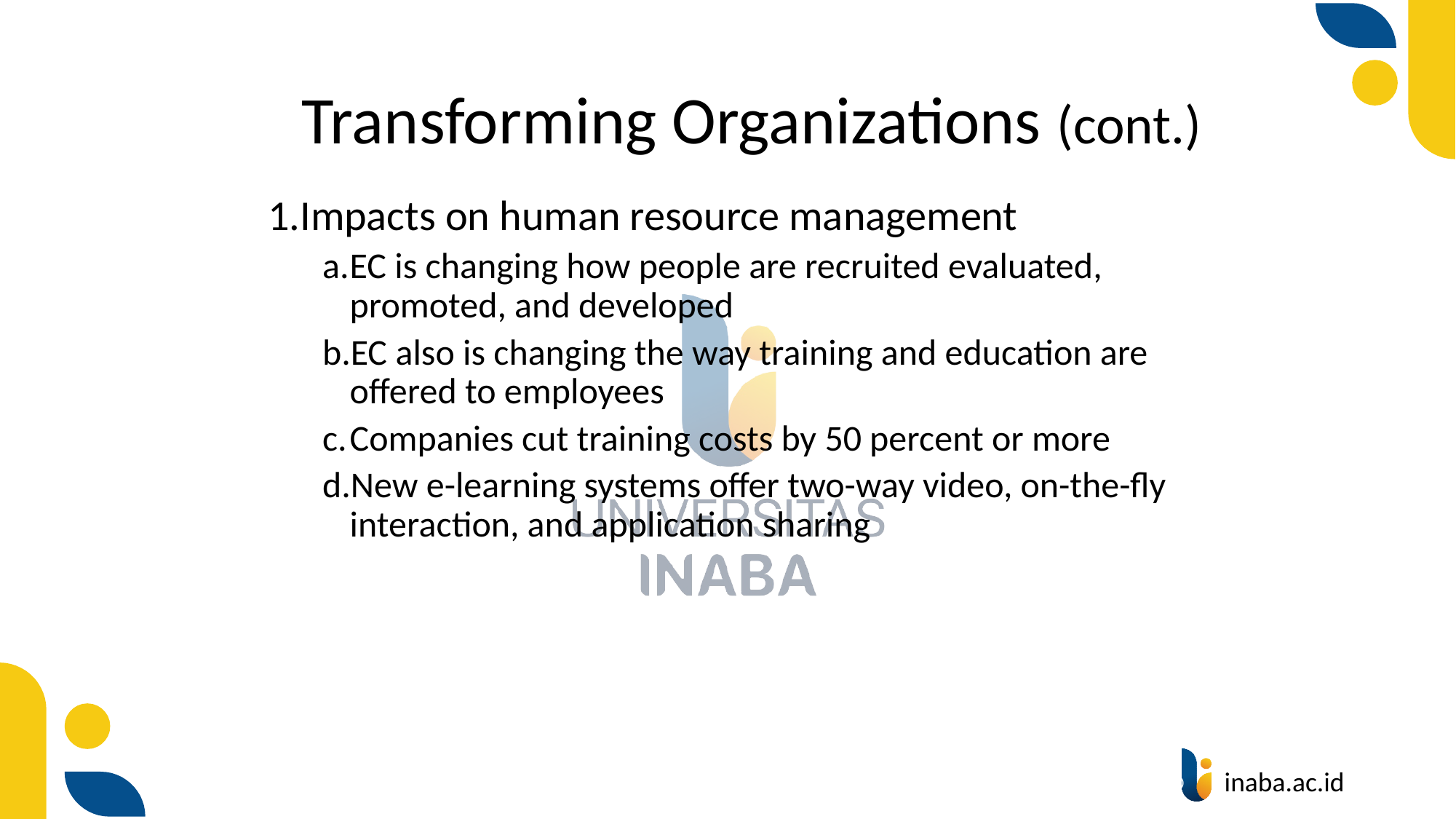

# Transforming Organizations (cont.)
Impacts on human resource management
EC is changing how people are recruited evaluated, promoted, and developed
EC also is changing the way training and education are offered to employees
Companies cut training costs by 50 percent or more
New e-learning systems offer two-way video, on-the-fly interaction, and application sharing
86
© Prentice Hall 2020